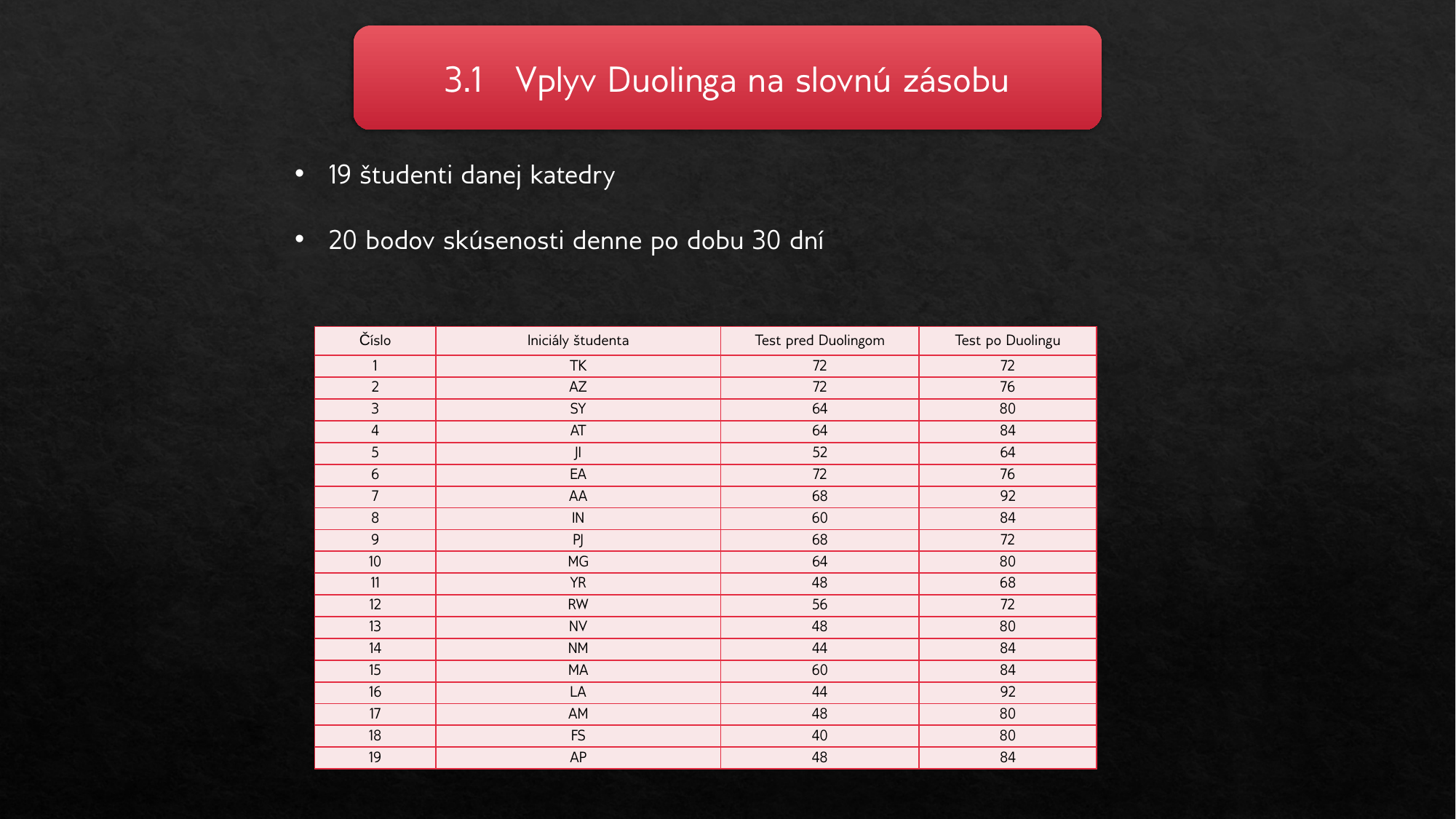

3.1   Vplyv Duolinga na slovnú zásobu
19 študenti danej katedry

20 bodov skúsenosti denne po dobu 30 dní
| Číslo | Iniciály študenta | Test pred Duolingom | Test po Duolingu |
| --- | --- | --- | --- |
| 1 | TK | 72 | 72 |
| 2 | AZ | 72 | 76 |
| 3 | SY | 64 | 80 |
| 4 | AT | 64 | 84 |
| 5 | JI | 52 | 64 |
| 6 | EA | 72 | 76 |
| 7 | AA | 68 | 92 |
| 8 | IN | 60 | 84 |
| 9 | PJ | 68 | 72 |
| 10 | MG | 64 | 80 |
| 11 | YR | 48 | 68 |
| 12 | RW | 56 | 72 |
| 13 | NV | 48 | 80 |
| 14 | NM | 44 | 84 |
| 15 | MA | 60 | 84 |
| 16 | LA | 44 | 92 |
| 17 | AM | 48 | 80 |
| 18 | FS | 40 | 80 |
| 19 | AP | 48 | 84 |